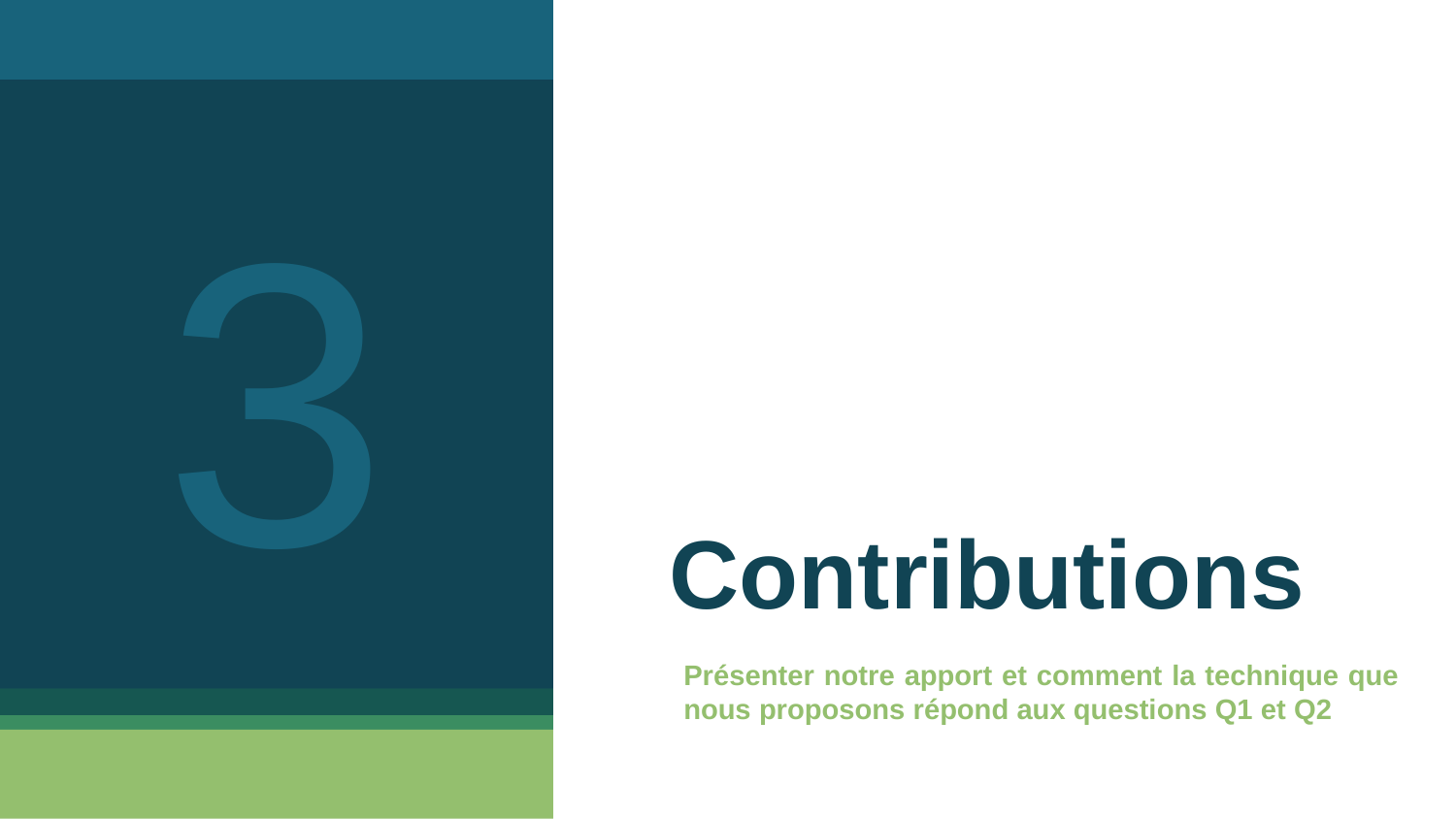

3
# Contributions
Présenter notre apport et comment la technique que  nous proposons répond aux questions Q1 et Q2